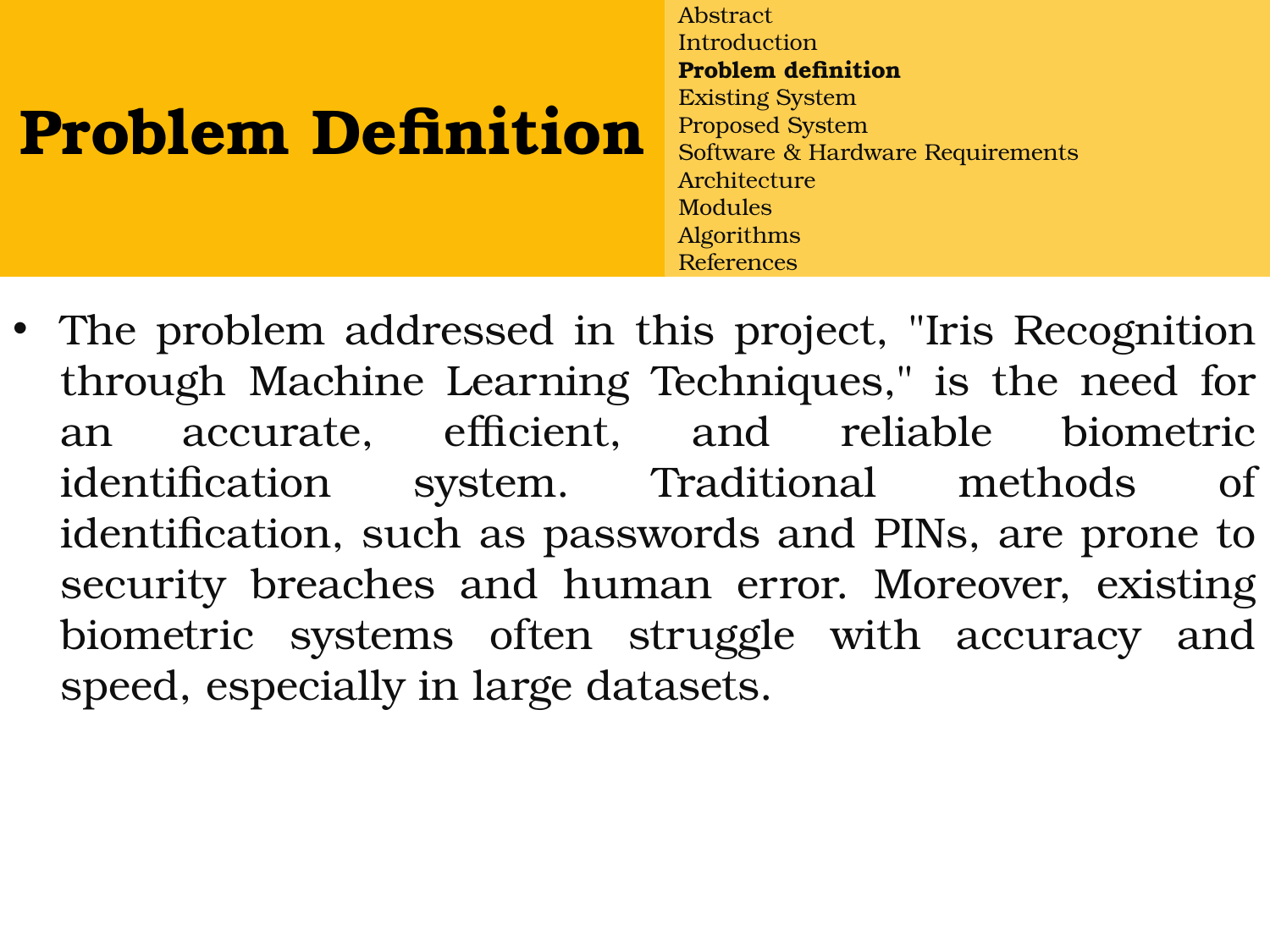

Abstract
Introduction
Problem definition
Existing System
Proposed System
Software & Hardware Requirements
Architecture
Modules
Algorithms
References
Abstract
Introduction
Existing System
Proposed System
Software requirements
Architecture Model
Modules
UML  Diagrams/ER Diagrams/Flow Charts
References

Problem Definition
The problem addressed in this project, "Iris Recognition through Machine Learning Techniques," is the need for an accurate, efficient, and reliable biometric identification system. Traditional methods of identification, such as passwords and PINs, are prone to security breaches and human error. Moreover, existing biometric systems often struggle with accuracy and speed, especially in large datasets.